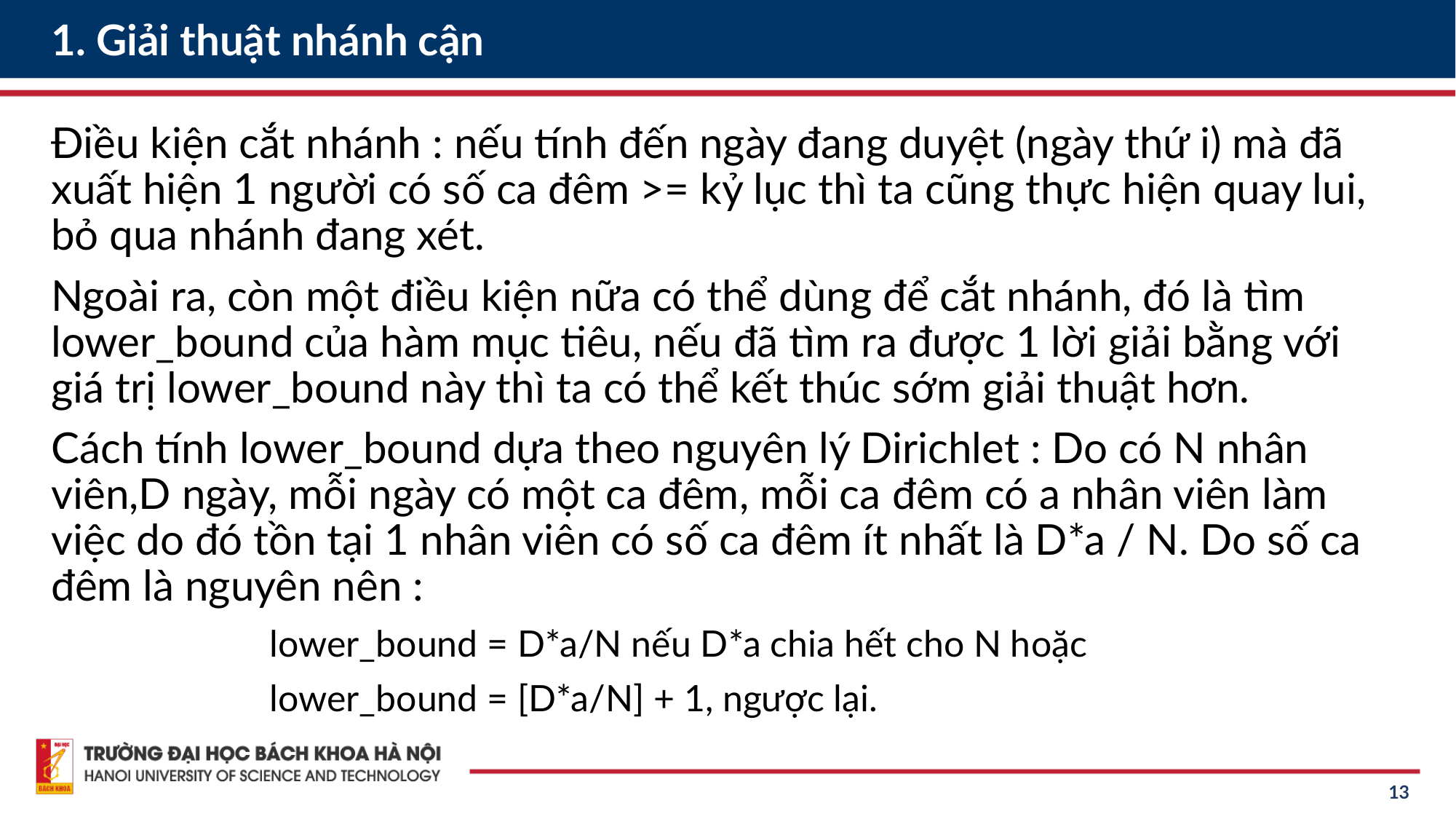

# 1. Giải thuật nhánh cận
Điều kiện cắt nhánh : nếu tính đến ngày đang duyệt (ngày thứ i) mà đã xuất hiện 1 người có số ca đêm >= kỷ lục thì ta cũng thực hiện quay lui, bỏ qua nhánh đang xét.
Ngoài ra, còn một điều kiện nữa có thể dùng để cắt nhánh, đó là tìm lower_bound của hàm mục tiêu, nếu đã tìm ra được 1 lời giải bằng với giá trị lower_bound này thì ta có thể kết thúc sớm giải thuật hơn.
Cách tính lower_bound dựa theo nguyên lý Dirichlet : Do có N nhân viên,D ngày, mỗi ngày có một ca đêm, mỗi ca đêm có a nhân viên làm việc do đó tồn tại 1 nhân viên có số ca đêm ít nhất là D*a / N. Do số ca đêm là nguyên nên :
		lower_bound = D*a/N nếu D*a chia hết cho N hoặc
		lower_bound = [D*a/N] + 1, ngược lại.

13